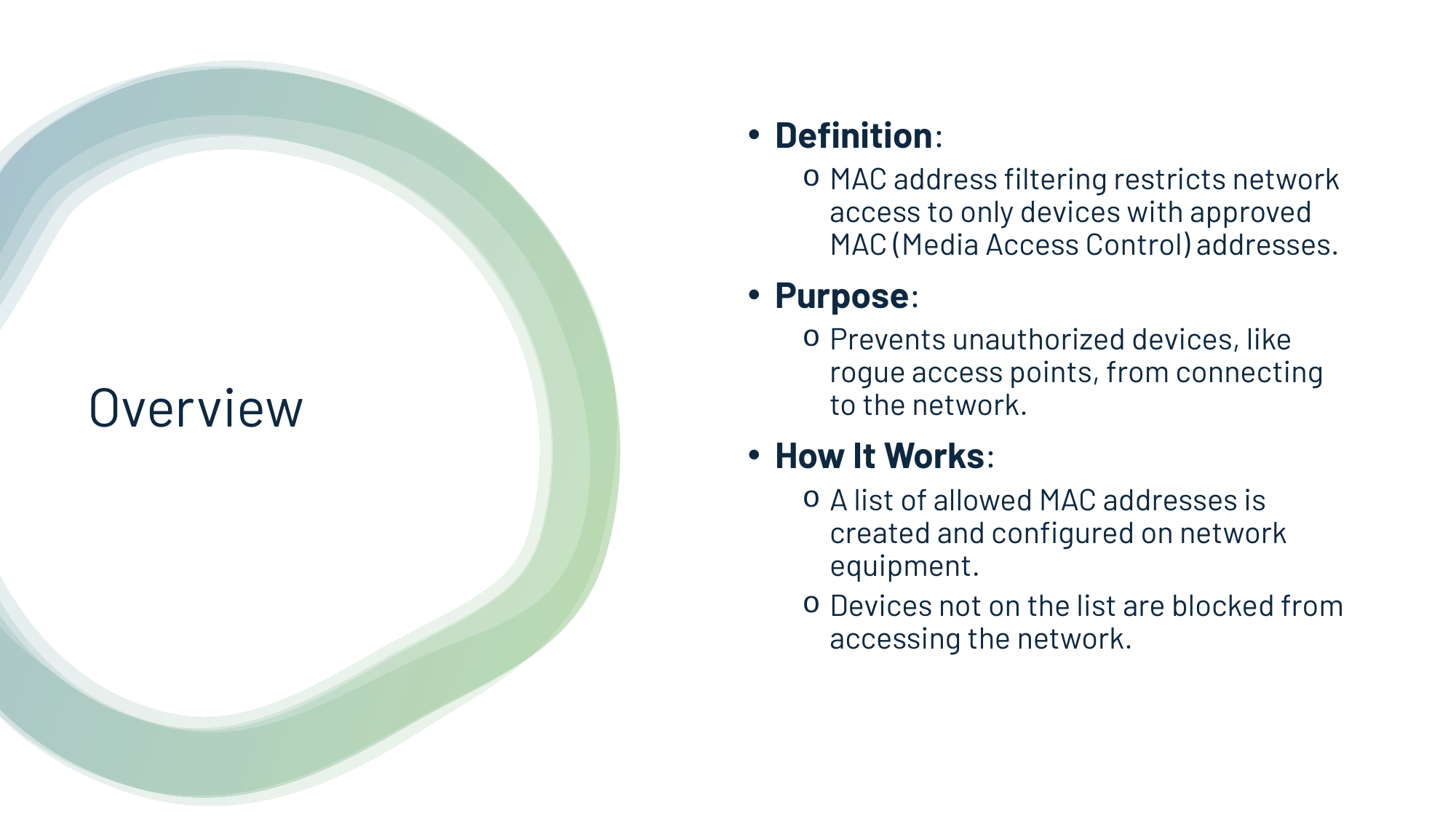

Definition:
MAC address filtering restricts network access to only devices with approved MAC (Media Access Control) addresses.
Purpose:
Prevents unauthorized devices, like rogue access points, from connecting to the network.
How It Works:
A list of allowed MAC addresses is created and configured on network equipment.
Devices not on the list are blocked from accessing the network.

# Overview